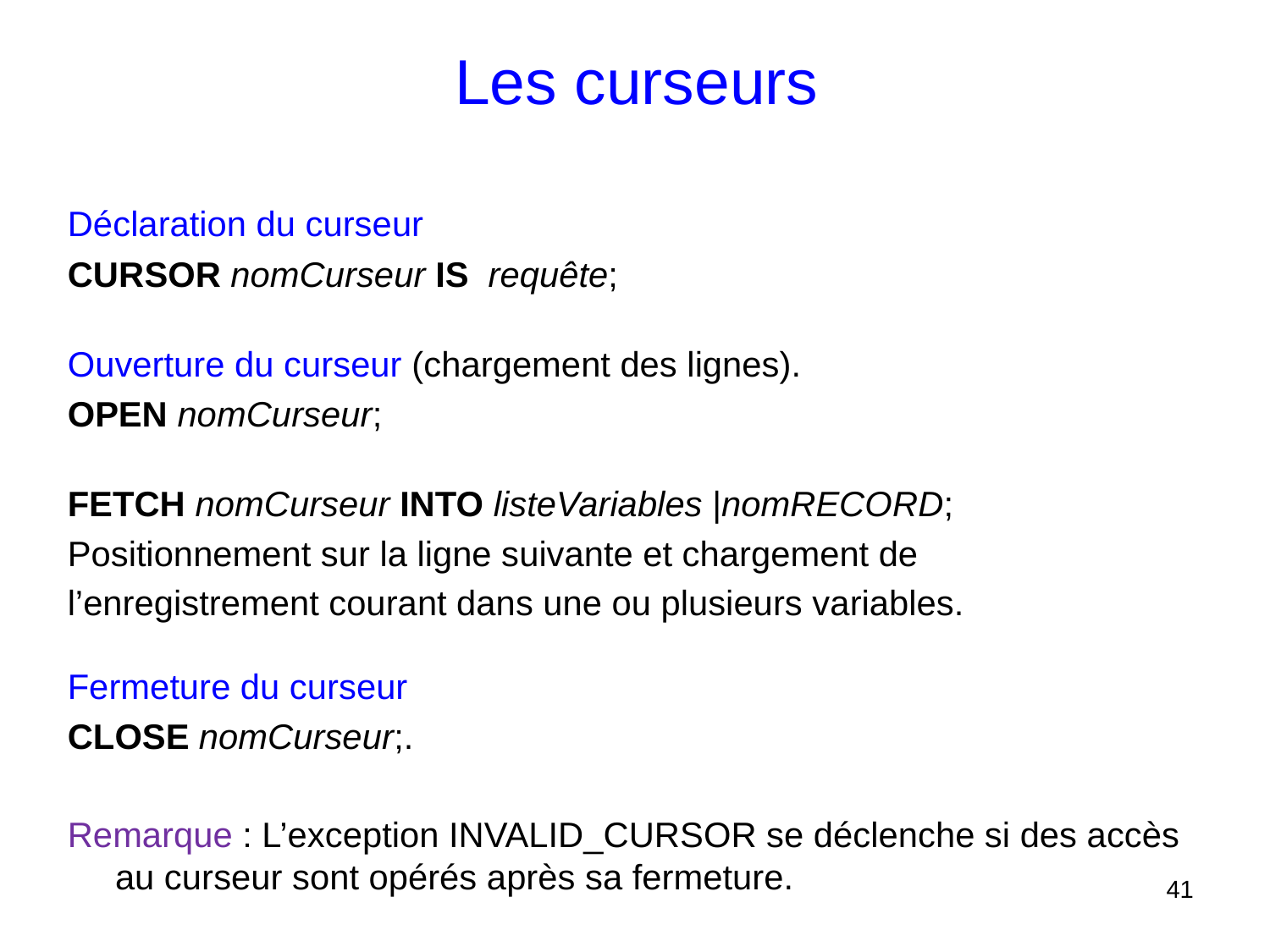

# Les curseurs
Déclaration du curseur
CURSOR nomCurseur IS  requête;

Ouverture du curseur (chargement des lignes).
OPEN nomCurseur;

FETCH nomCurseur INTO listeVariables |nomRECORD;
Positionnement sur la ligne suivante et chargement de
l’enregistrement courant dans une ou plusieurs variables.

Fermeture du curseur
CLOSE nomCurseur;.

Remarque : L’exception INVALID_CURSOR se déclenche si des accès au curseur sont opérés après sa fermeture.

41